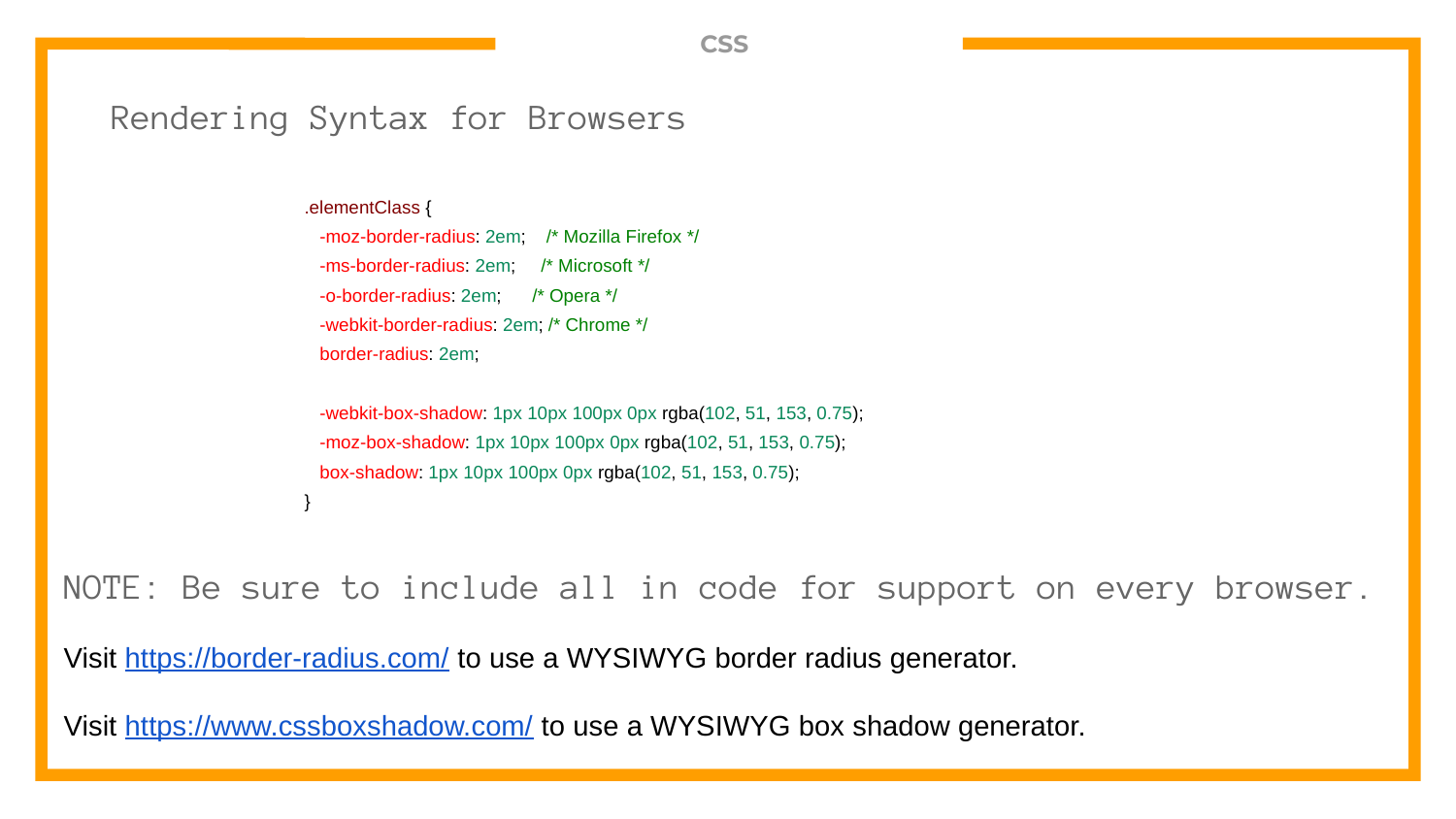

# CSS
Rendering Syntax for Browsers

.elementClass {
   -moz-border-radius: 2em;    /* Mozilla Firefox */
   -ms-border-radius: 2em;     /* Microsoft */
   -o-border-radius: 2em;      /* Opera */
   -webkit-border-radius: 2em; /* Chrome */
   border-radius: 2em;

   -webkit-box-shadow: 1px 10px 100px 0px rgba(102, 51, 153, 0.75);
   -moz-box-shadow: 1px 10px 100px 0px rgba(102, 51, 153, 0.75);
   box-shadow: 1px 10px 100px 0px rgba(102, 51, 153, 0.75);
}
NOTE: Be sure to include all in code for support on every browser.

Visit https://border-radius.com/ to use a WYSIWYG border radius generator.

Visit https://www.cssboxshadow.com/ to use a WYSIWYG box shadow generator.